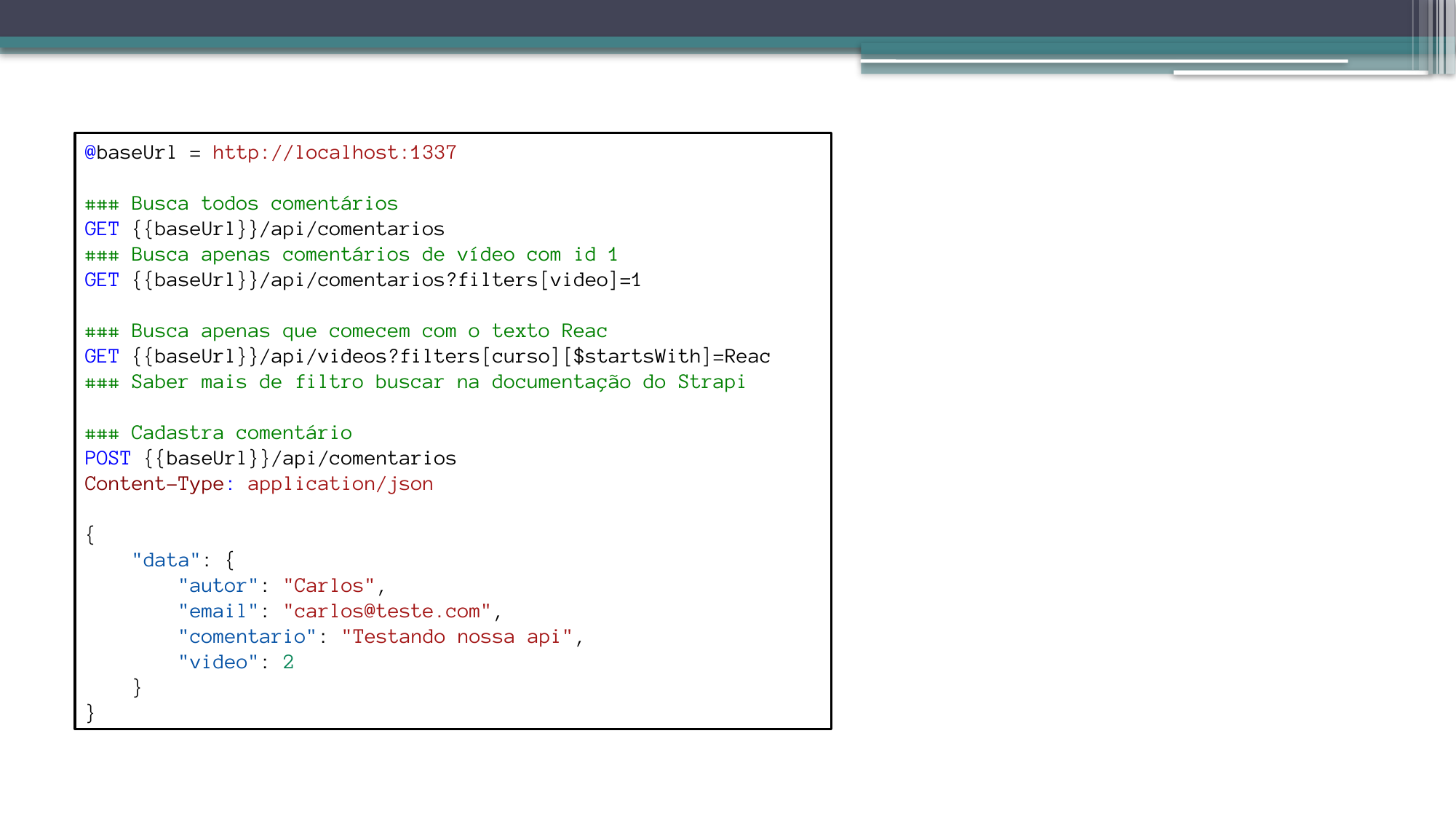

@baseUrl = http://localhost:1337
### Busca todos comentários
GET {{baseUrl}}/api/comentarios
### Busca apenas comentários de vídeo com id 1
GET {{baseUrl}}/api/comentarios?filters[video]=1
### Busca apenas que comecem com o texto Reac
GET {{baseUrl}}/api/videos?filters[curso][$startsWith]=Reac
### Saber mais de filtro buscar na documentação do Strapi
### Cadastra comentário
POST {{baseUrl}}/api/comentarios
Content-Type: application/json
{
    "data": {
        "autor": "Carlos",
        "email": "carlos@teste.com",
        "comentario": "Testando nossa api",
        "video": 2
    }
}
# Acessando os dados
Exemplos de uso no Rest Client